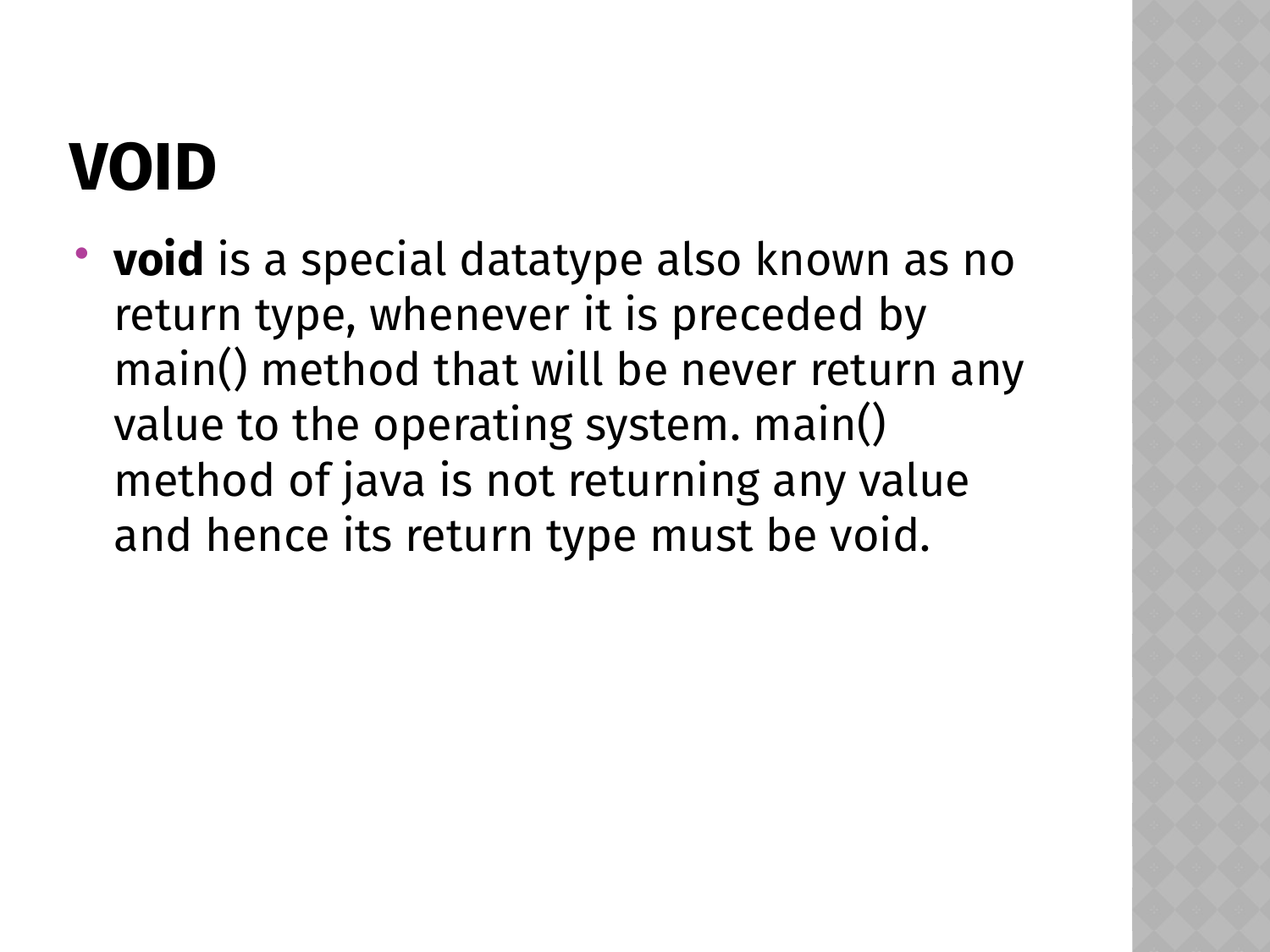

# Void
void is a special datatype also known as no return type, whenever it is preceded by main() method that will be never return any value to the operating system. main() method of java is not returning any value and hence its return type must be void.